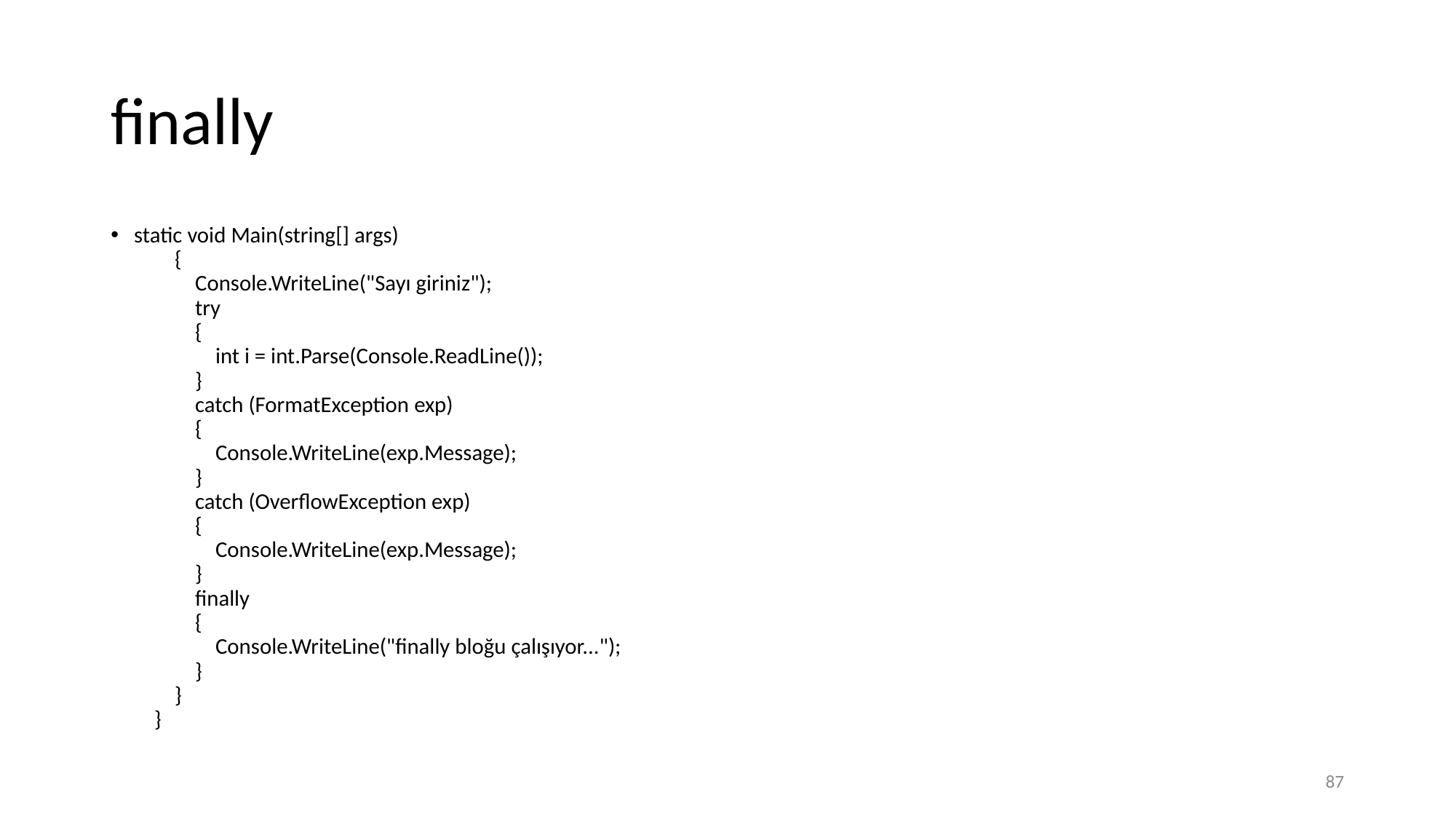

# finally
static void Main(string[] args)
        {
            Console.WriteLine("Sayı giriniz");
            try
            {
                int i = int.Parse(Console.ReadLine());
            }
            catch (FormatException exp)
            {
                Console.WriteLine(exp.Message);
            }
            catch (OverflowException exp)
            {
                Console.WriteLine(exp.Message);
            }
            finally
            {
                Console.WriteLine("finally bloğu çalışıyor...");
            }
        }
    }
87